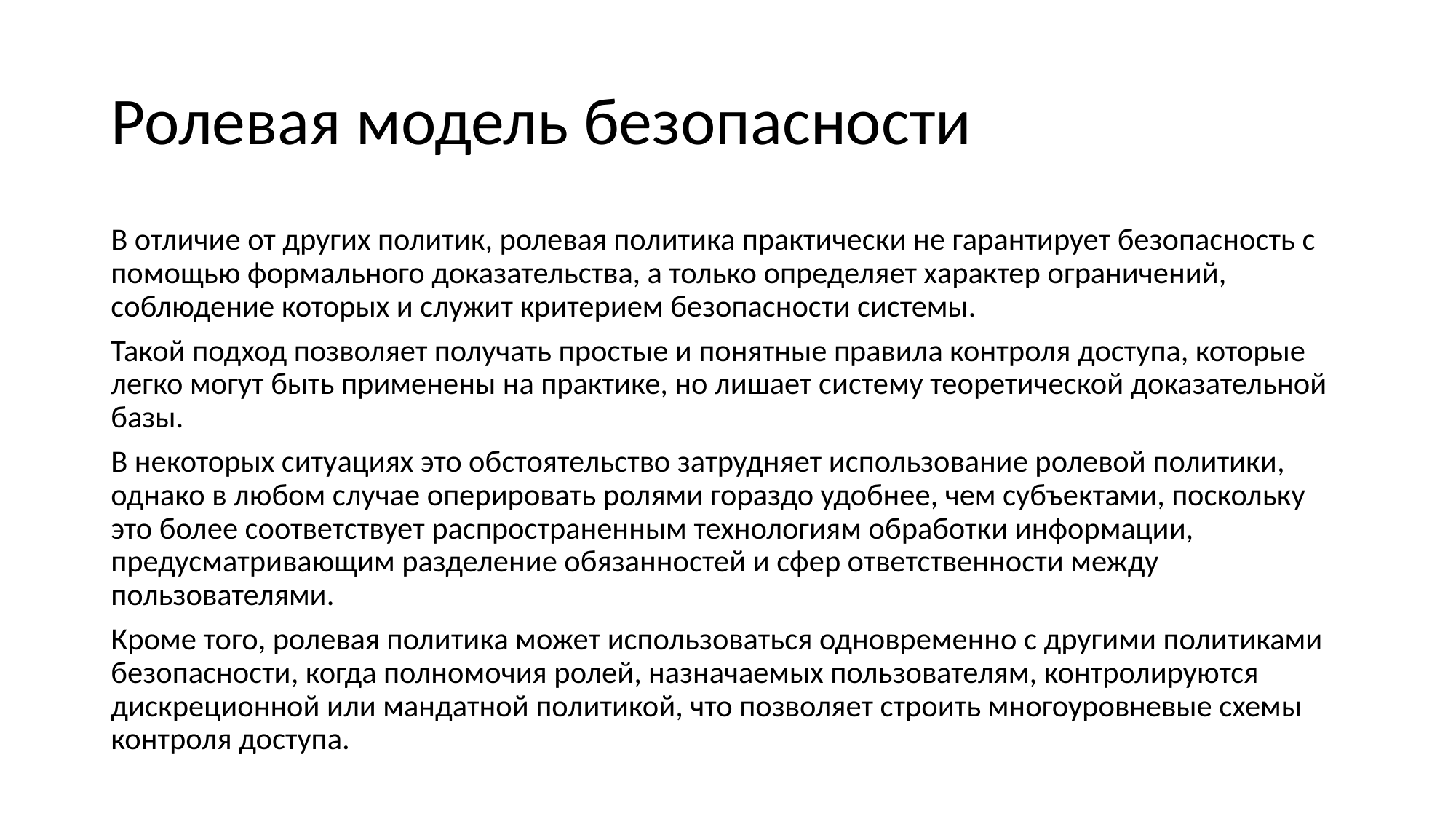

# Ролевая модель безопасности
В отличие от других политик, ролевая политика практически не гарантирует безопасность с помощью формального доказательства, а только определяет характер ограничений, соблюдение которых и служит критерием безопасности системы.
Такой подход позволяет получать простые и понятные правила контроля доступа, которые легко могут быть применены на практике, но лишает систему теоретической доказательной базы.
В некоторых ситуациях это обстоятельство затрудняет использование ролевой политики, однако в любом случае оперировать ролями гораздо удобнее, чем субъектами, поскольку это более соответствует распространенным технологиям обработки информации, предусматривающим разделение обязанностей и сфер ответственности между пользователями.
Кроме того, ролевая политика может использоваться одновременно с другими политиками безопасности, когда полномочия ролей, назначаемых пользователям, контролируются дискреционной или мандатной политикой, что позволяет строить многоуровневые схемы контроля доступа.